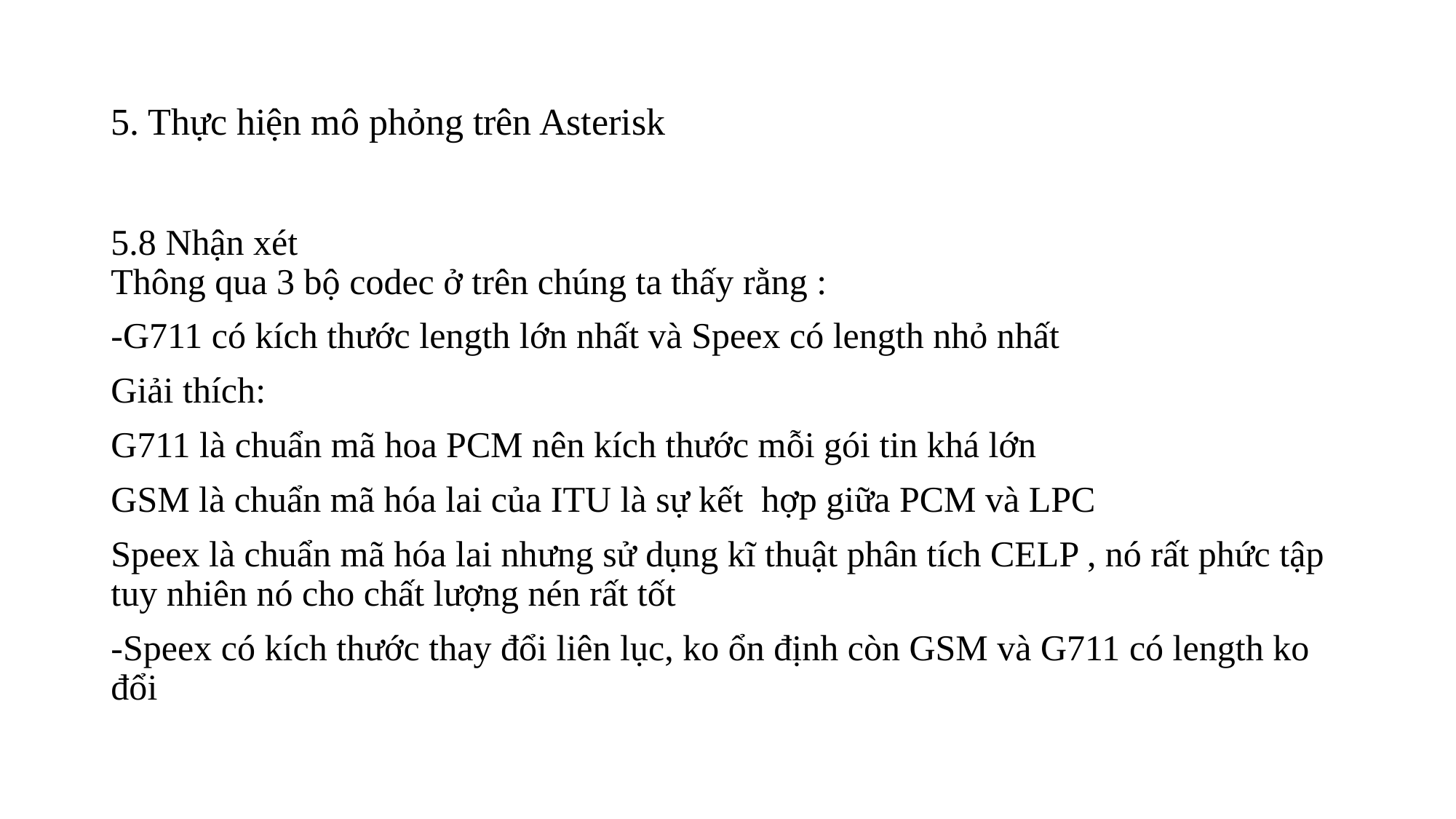

# 5. Thực hiện mô phỏng trên Asterisk
5.8 Nhận xét
Thông qua 3 bộ codec ở trên chúng ta thấy rằng :
-G711 có kích thước length lớn nhất và Speex có length nhỏ nhất
Giải thích:
G711 là chuẩn mã hoa PCM nên kích thước mỗi gói tin khá lớn
GSM là chuẩn mã hóa lai của ITU là sự kết  hợp giữa PCM và LPC
Speex là chuẩn mã hóa lai nhưng sử dụng kĩ thuật phân tích CELP , nó rất phức tập tuy nhiên nó cho chất lượng nén rất tốt
-Speex có kích thước thay đổi liên lục, ko ổn định còn GSM và G711 có length ko đổi